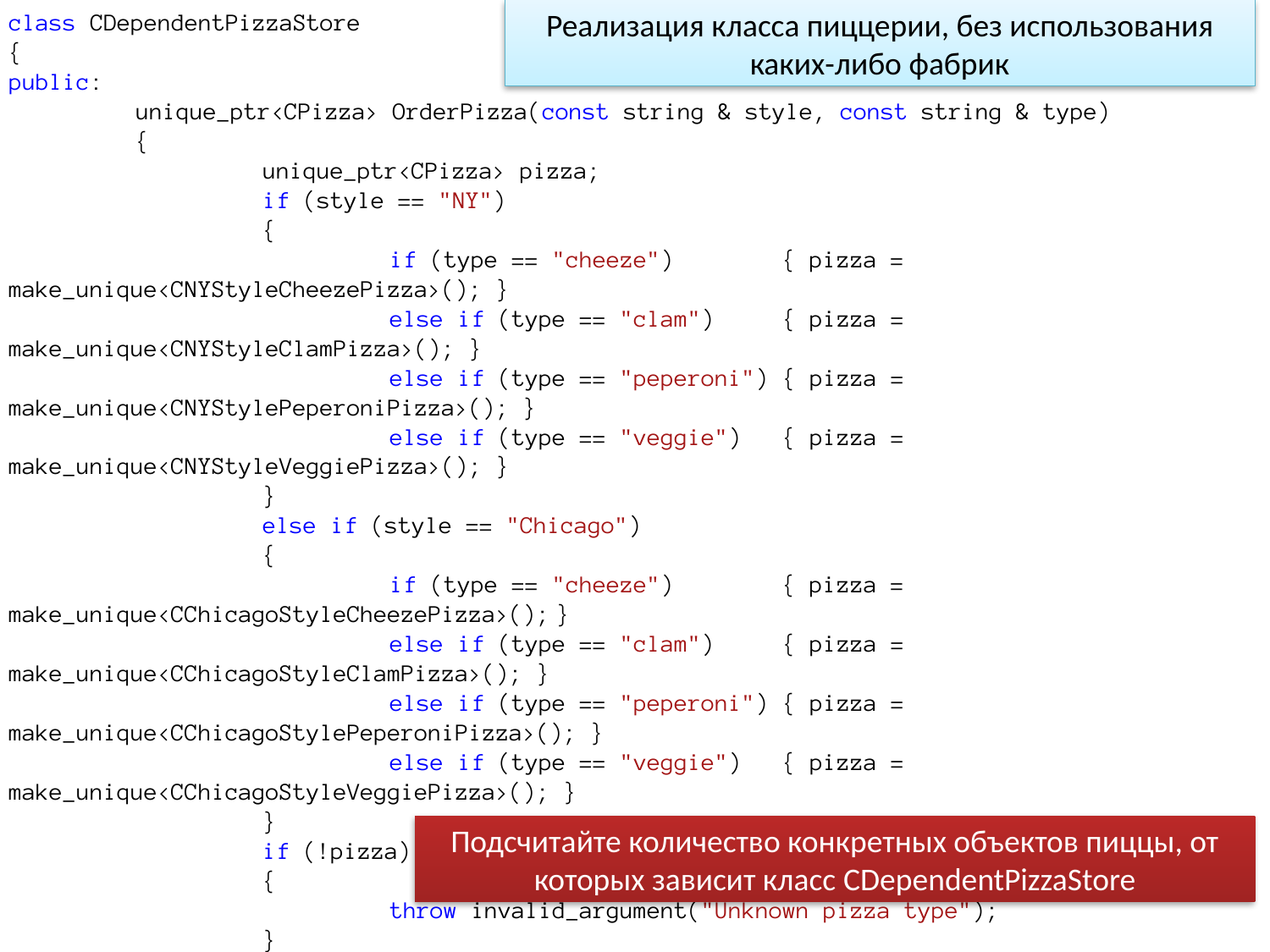

class CDependentPizzaStore
{
public:
	unique_ptr<CPizza> OrderPizza(const string & style, const string & type)
	{
		unique_ptr<CPizza> pizza;
		if (style == "NY")
		{
			if (type == "cheeze")        { pizza = make_unique<CNYStyleCheezePizza>(); }
			else if (type == "clam")     { pizza = make_unique<CNYStyleClamPizza>(); }
			else if (type == "peperoni") { pizza = make_unique<CNYStylePeperoniPizza>(); }
			else if (type == "veggie")   { pizza = make_unique<CNYStyleVeggiePizza>(); }
		}
		else if (style == "Chicago")
		{
			if (type == "cheeze")        { pizza = make_unique<CChicagoStyleCheezePizza>(); }
			else if (type == "clam")     { pizza = make_unique<CChicagoStyleClamPizza>(); }
			else if (type == "peperoni") { pizza = make_unique<CChicagoStylePeperoniPizza>(); }
			else if (type == "veggie")   { pizza = make_unique<CChicagoStyleVeggiePizza>(); }
		}
		if (!pizza)
		{
			throw invalid_argument("Unknown pizza type");
		}
		pizza->Prepare();
		pizza->Bake();
		pizza->Cut();
		pizza->Box();
		return pizza;
	}
};
Реализация класса пиццерии, без использования каких-либо фабрик
Подсчитайте количество конкретных объектов пиццы, от которых зависит класс CDependentPizzaStore